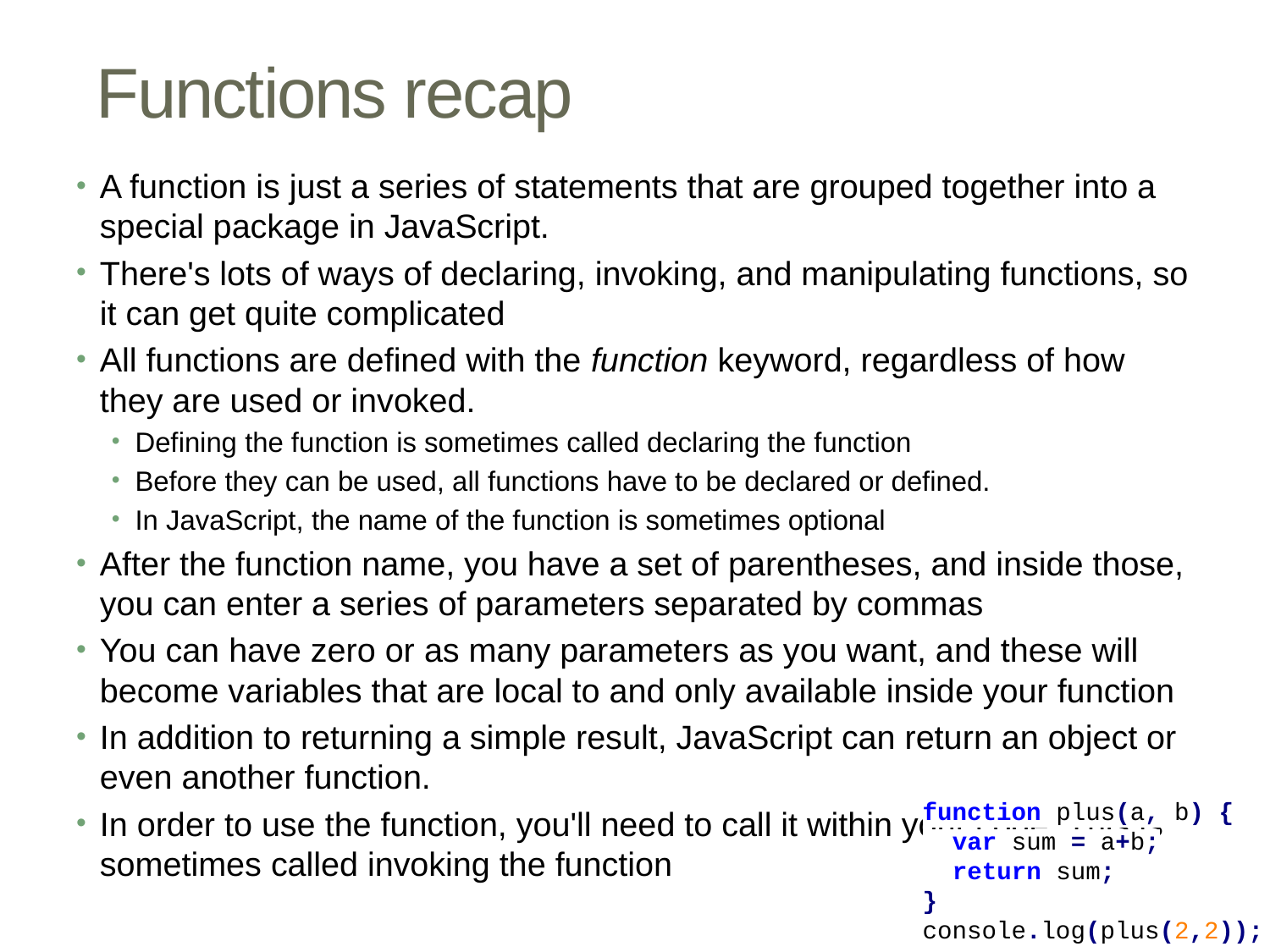

# Functions recap
A function is just a series of statements that are grouped together into a special package in JavaScript.
There's lots of ways of declaring, invoking, and manipulating functions, so it can get quite complicated
All functions are defined with the function keyword, regardless of how they are used or invoked.
Defining the function is sometimes called declaring the function
Before they can be used, all functions have to be declared or defined.
In JavaScript, the name of the function is sometimes optional
After the function name, you have a set of parentheses, and inside those, you can enter a series of parameters separated by commas
You can have zero or as many parameters as you want, and these will become variables that are local to and only available inside your function
In addition to returning a simple result, JavaScript can return an object or even another function.
In order to use the function, you'll need to call it within your code. This is sometimes called invoking the function

function plus(a, b) {
  var sum = a+b;
  return sum;
}
console.log(plus(2,2));